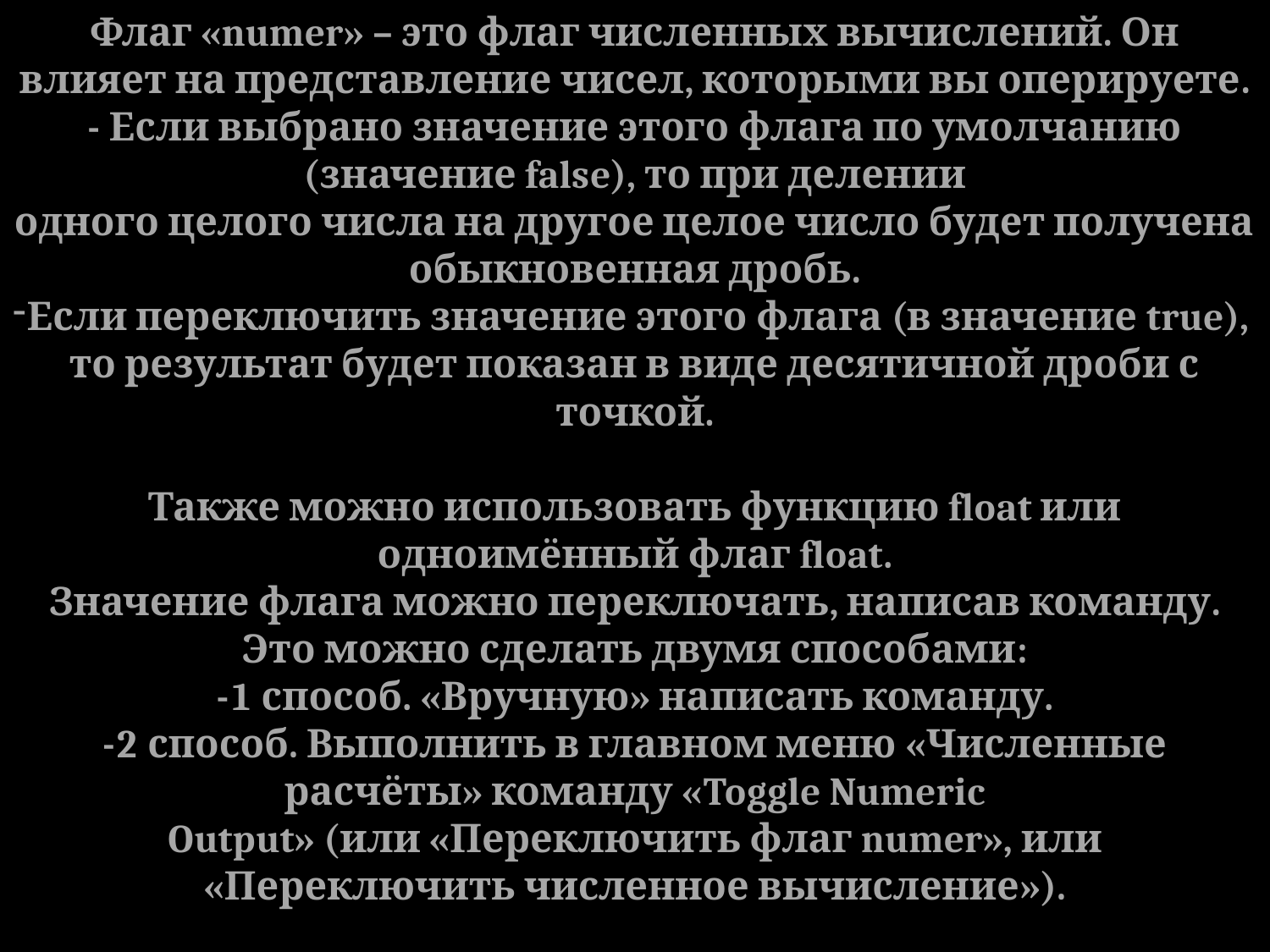

Флаг «numer» – это флаг численных вычислений. Он влияет на представление чисел, которыми вы оперируете.
- Если выбрано значение этого флага по умолчанию (значение false), то при делении
одного целого числа на другое целое число будет получена обыкновенная дробь.
Если переключить значение этого флага (в значение true), то результат будет показан в виде десятичной дроби с точкой.

Также можно использовать функцию float или одноимённый флаг float.
Значение флага можно переключать, написав команду. Это можно сделать двумя способами:
-1 способ. «Вручную» написать команду.
-2 способ. Выполнить в главном меню «Численные расчёты» команду «Toggle Numeric
Output» (или «Переключить флаг numer», или «Переключить численное вычисление»).